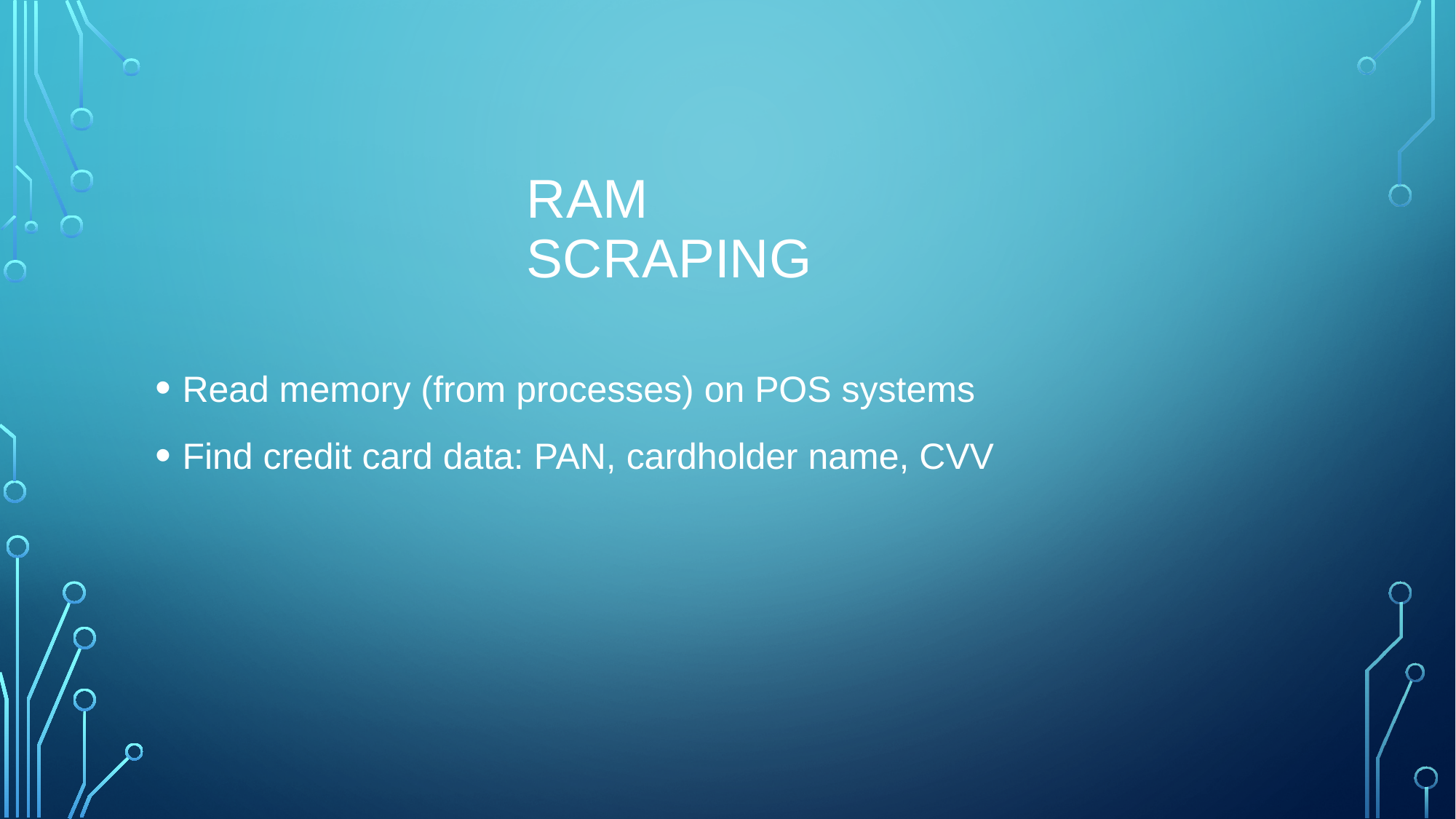

# RAM Scraping
Read memory (from processes) on POS systems
Find credit card data: PAN, cardholder name, CVV